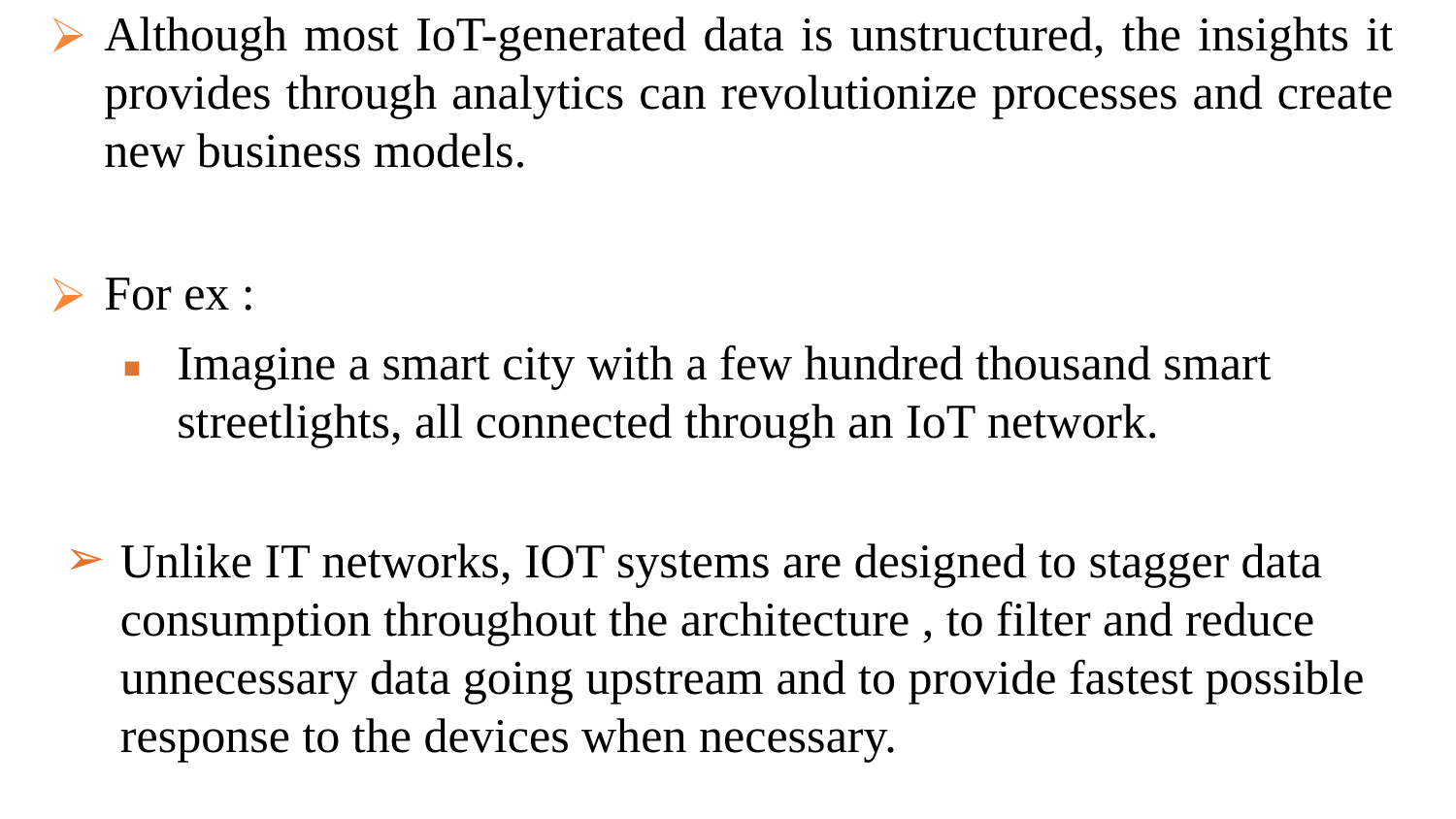

Although most IoT-generated data is unstructured, the insights it provides through analytics can revolutionize processes and create new business models.

For ex :
Imagine a smart city with a few hundred thousand smart streetlights, all connected through an IoT network.

Unlike IT networks, IOT systems are designed to stagger data consumption throughout the architecture , to filter and reduce unnecessary data going upstream and to provide fastest possible response to the devices when necessary.